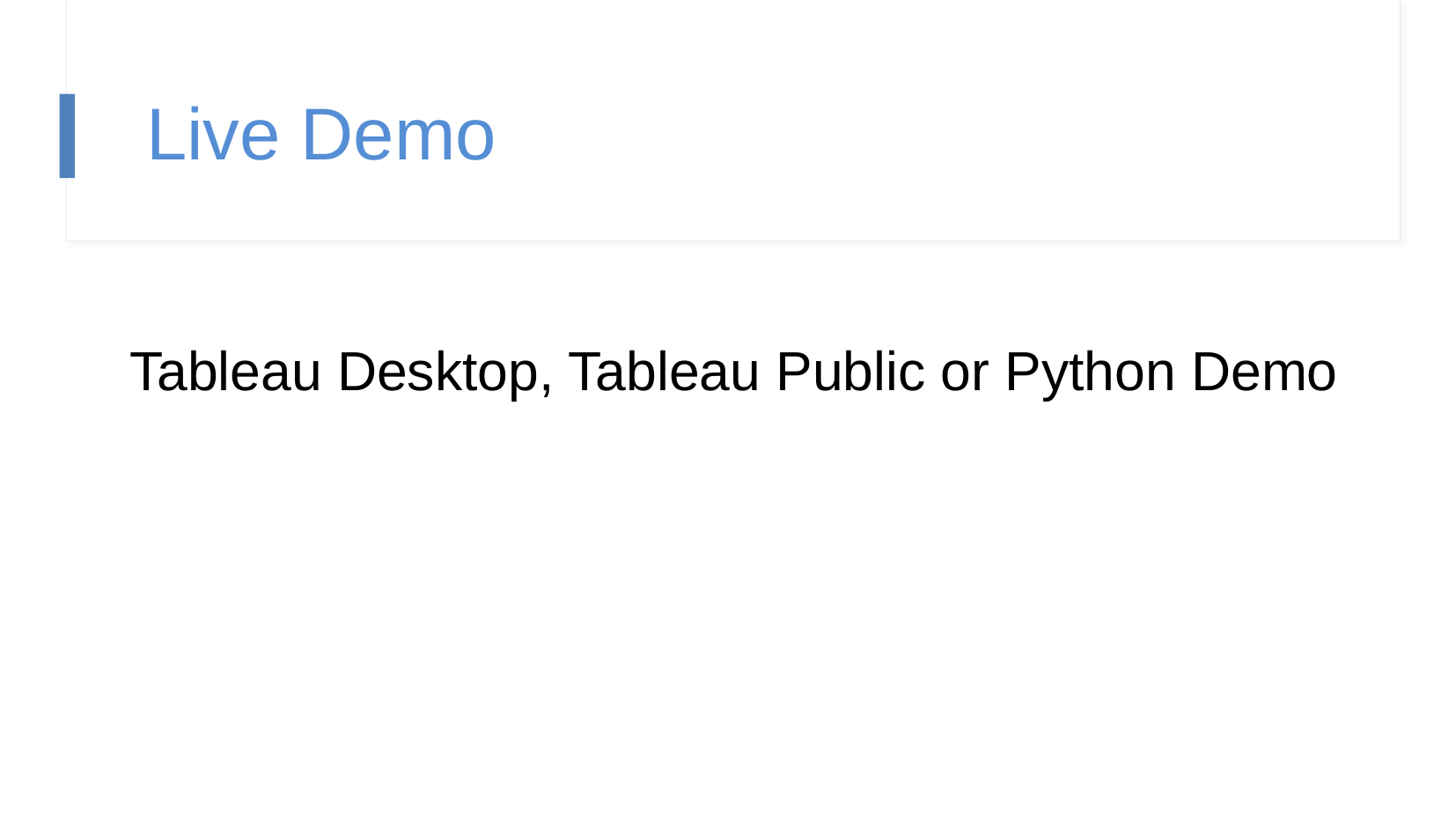

Live Demo
Tableau Desktop, Tableau Public or Python Demo